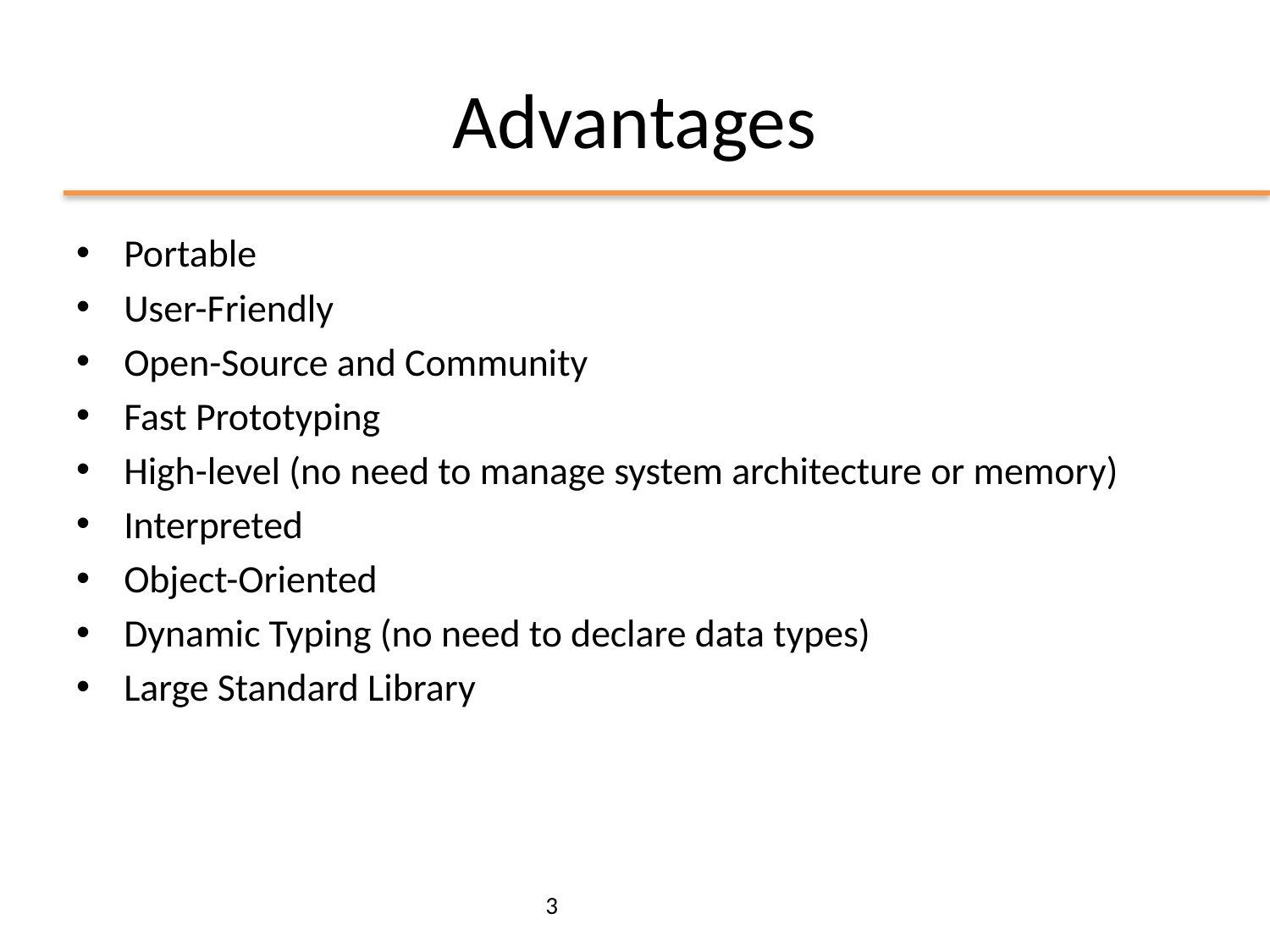

# Advantages
Portable
User-Friendly
Open-Source and Community
Fast Prototyping
High-level (no need to manage system architecture or memory)
Interpreted
Object-Oriented
Dynamic Typing (no need to declare data types)
Large Standard Library

3